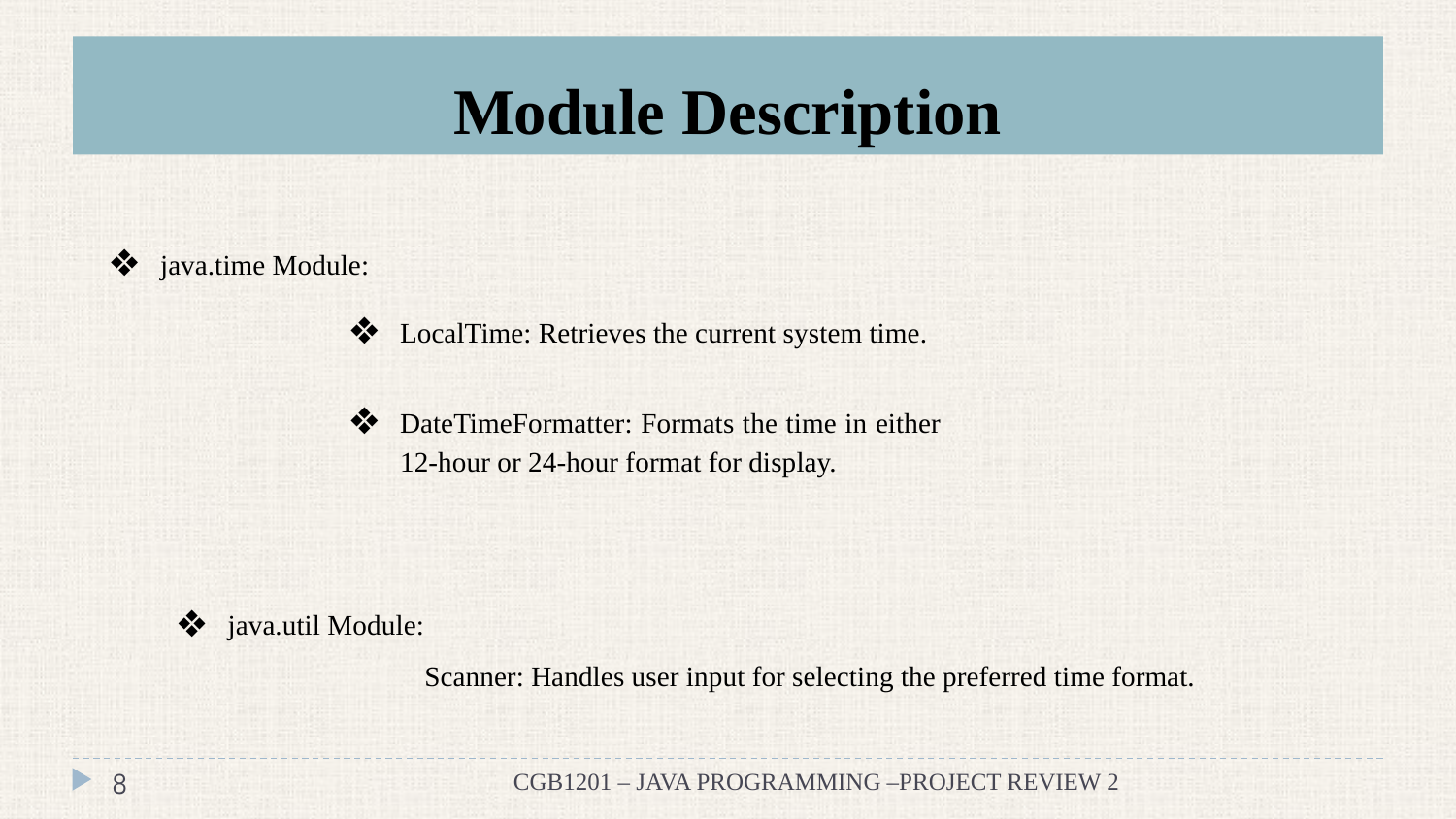

# Module Description
java.time Module:
LocalTime: Retrieves the current system time.

DateTimeFormatter: Formats the time in either 12-hour or 24-hour format for display.
java.util Module:
                            Scanner: Handles user input for selecting the preferred time format.
8
CGB1201 – JAVA PROGRAMMING –PROJECT REVIEW 2